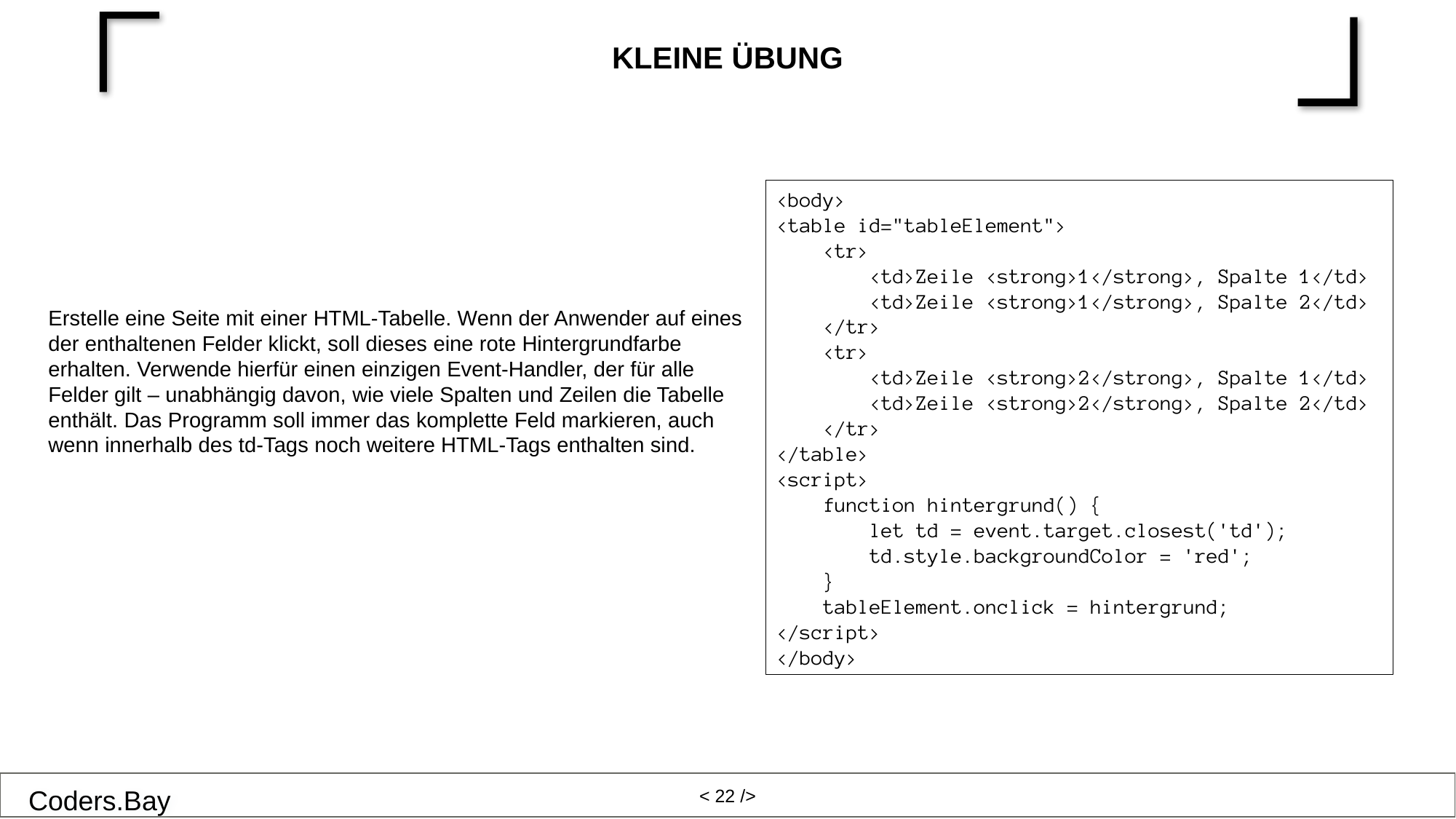

# Kleine Übung
<body>
<table id="tableElement">
    <tr>
        <td>Zeile <strong>1</strong>, Spalte 1</td>
        <td>Zeile <strong>1</strong>, Spalte 2</td>
    </tr>
    <tr>
        <td>Zeile <strong>2</strong>, Spalte 1</td>
        <td>Zeile <strong>2</strong>, Spalte 2</td>
    </tr>
</table>
<script>
    function hintergrund() {
        let td = event.target.closest('td');
        td.style.backgroundColor = 'red';
    }
    tableElement.onclick = hintergrund;
</script>
</body>
Erstelle eine Seite mit einer HTML-Tabelle. Wenn der Anwender auf eines der enthaltenen Felder klickt, soll dieses eine rote Hintergrundfarbe erhalten. Verwende hierfür einen einzigen Event-Handler, der für alle Felder gilt – unabhängig davon, wie viele Spalten und Zeilen die Tabelle enthält. Das Programm soll immer das komplette Feld markieren, auch wenn innerhalb des td-Tags noch weitere HTML-Tags enthalten sind.